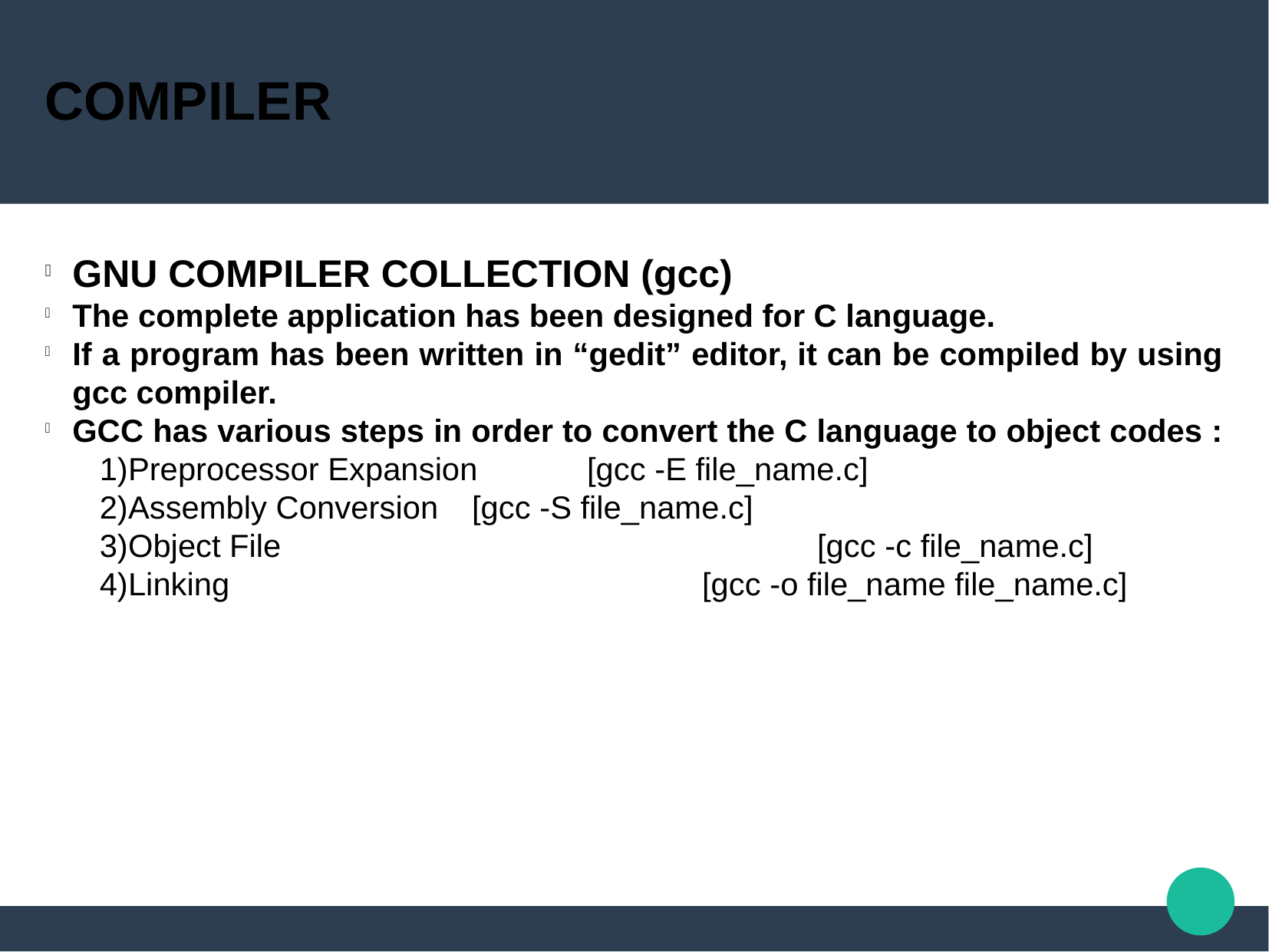

COMPILER
GNU COMPILER COLLECTION (gcc)
The complete application has been designed for C language.
If a program has been written in “gedit” editor, it can be compiled by using gcc compiler.
GCC has various steps in order to convert the C language to object codes :
Preprocessor Expansion 	[gcc -E file_name.c]
Assembly Conversion 	[gcc -S file_name.c]
Object File					[gcc -c file_name.c]
Linking 					[gcc -o file_name file_name.c]